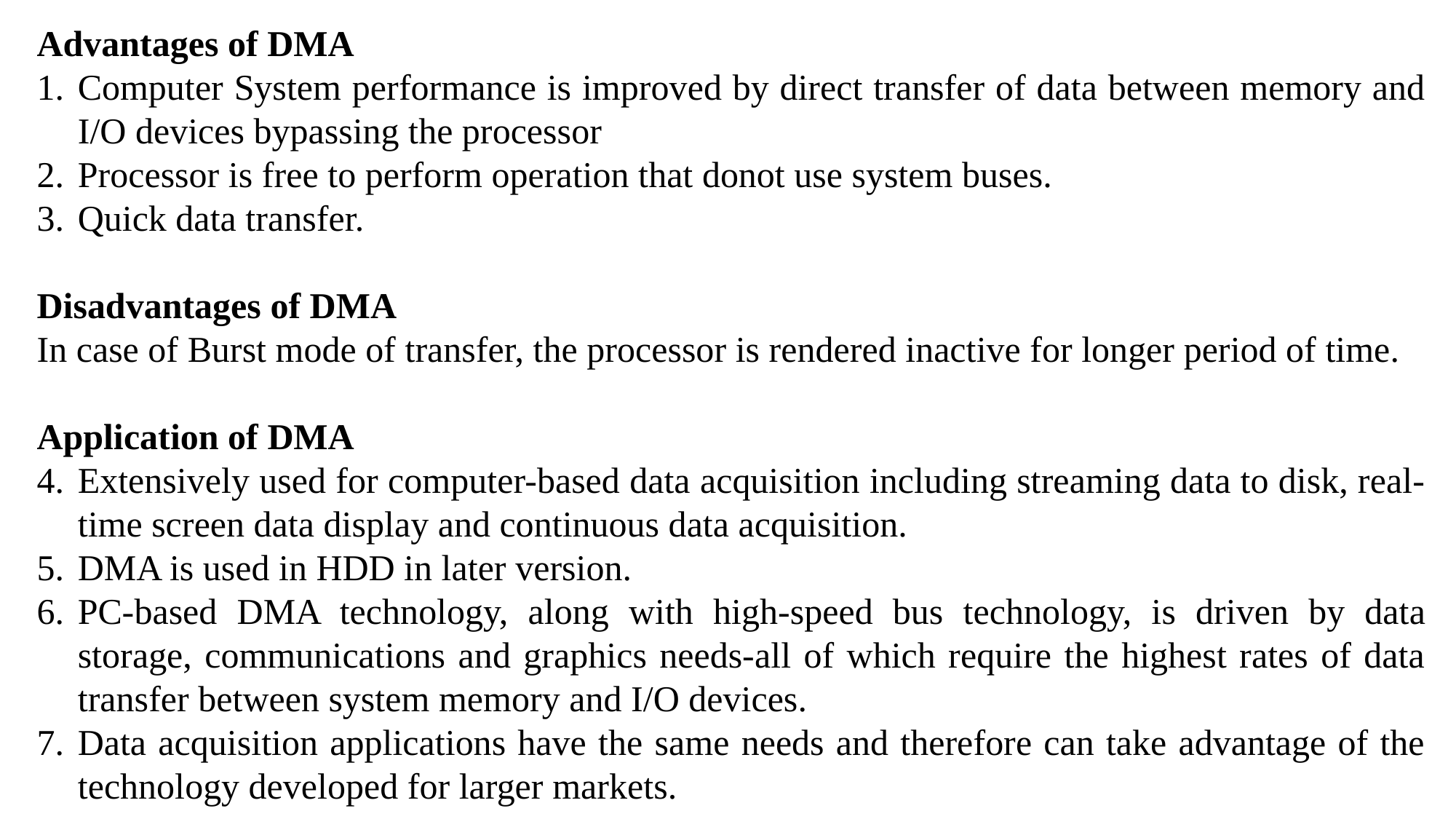

Advantages of DMA
Computer System performance is improved by direct transfer of data between memory and I/O devices bypassing the processor
Processor is free to perform operation that donot use system buses.
Quick data transfer.

Disadvantages of DMA
In case of Burst mode of transfer, the processor is rendered inactive for longer period of time.

Application of DMA
Extensively used for computer-based data acquisition including streaming data to disk, real-time screen data display and continuous data acquisition.
DMA is used in HDD in later version.
PC-based DMA technology, along with high-speed bus technology, is driven by data storage, communications and graphics needs-all of which require the highest rates of data transfer between system memory and I/O devices.
Data acquisition applications have the same needs and therefore can take advantage of the technology developed for larger markets.